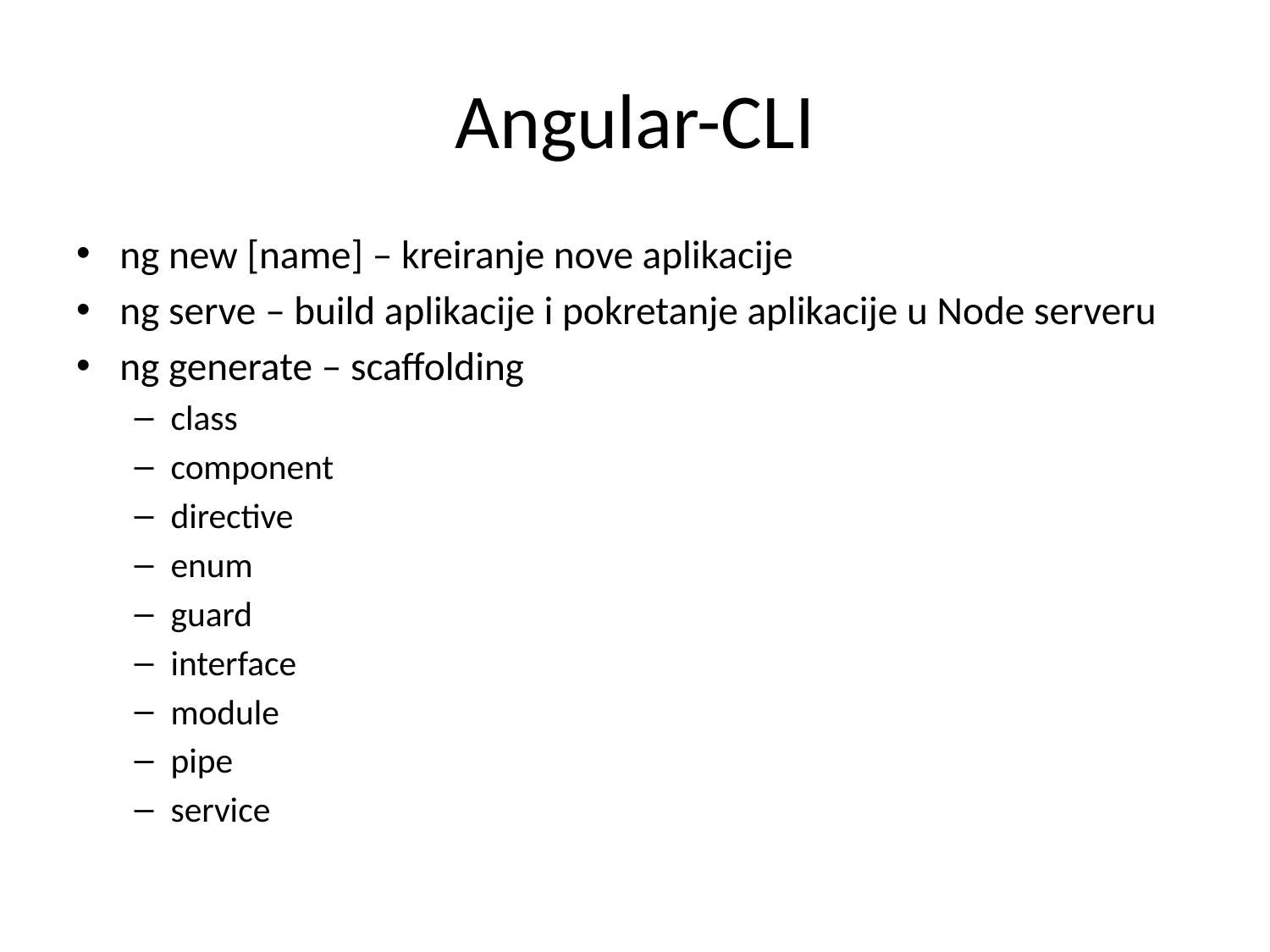

# Angular-CLI
ng new [name] – kreiranje nove aplikacije
ng serve – build aplikacije i pokretanje aplikacije u Node serveru
ng generate – scaffolding
class
component
directive
enum
guard
interface
module
pipe
service